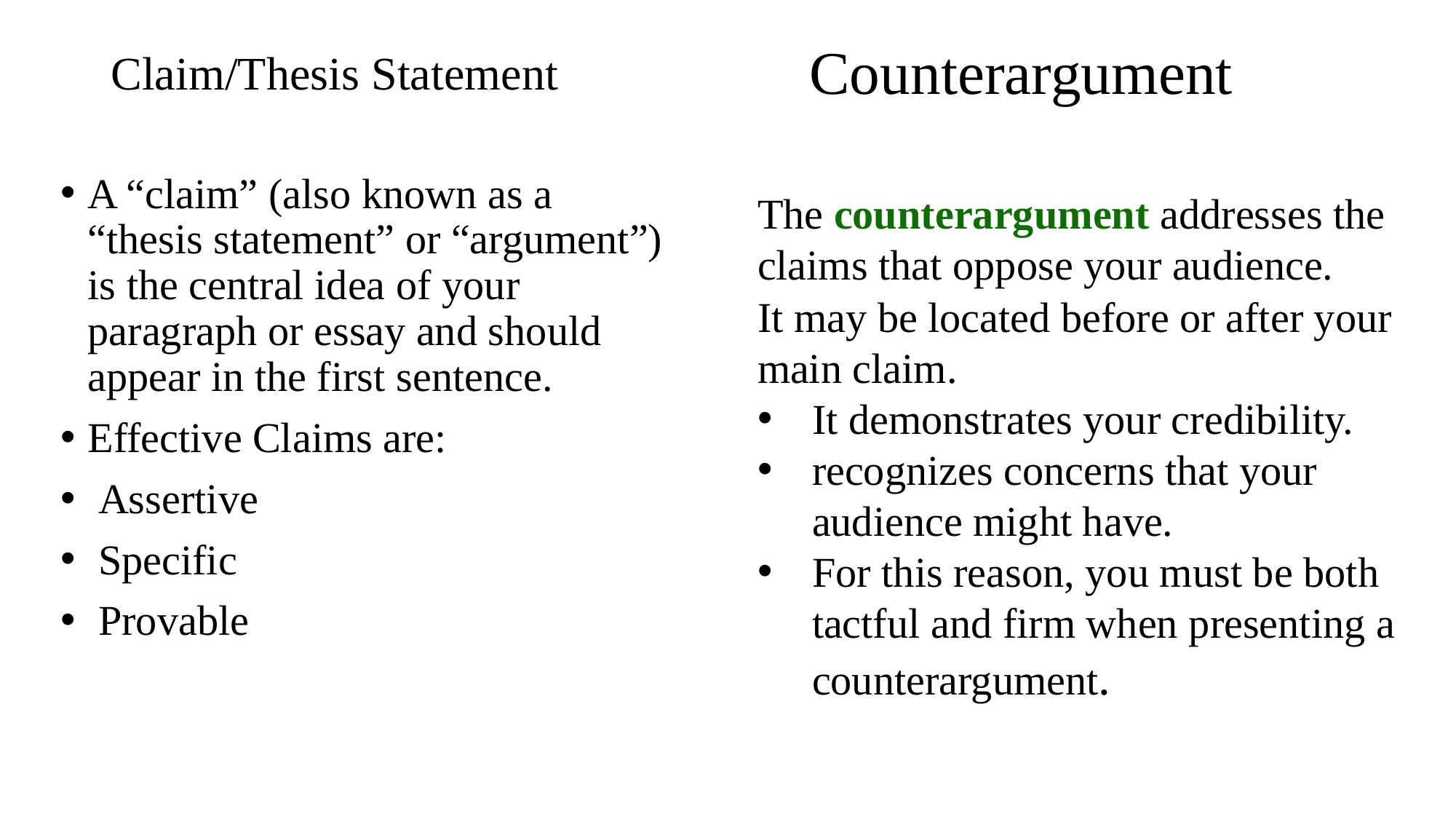

# Claim/Thesis Statement
Counterargument
A “claim” (also known as a “thesis statement” or “argument”) is the central idea of your paragraph or essay and should appear in the first sentence.
Effective Claims are:
 Assertive
 Specific
 Provable
The counterargument addresses the claims that oppose your audience.

It may be located before or after your main claim.
It demonstrates your credibility.
recognizes concerns that your audience might have.
For this reason, you must be both tactful and firm when presenting a counterargument.